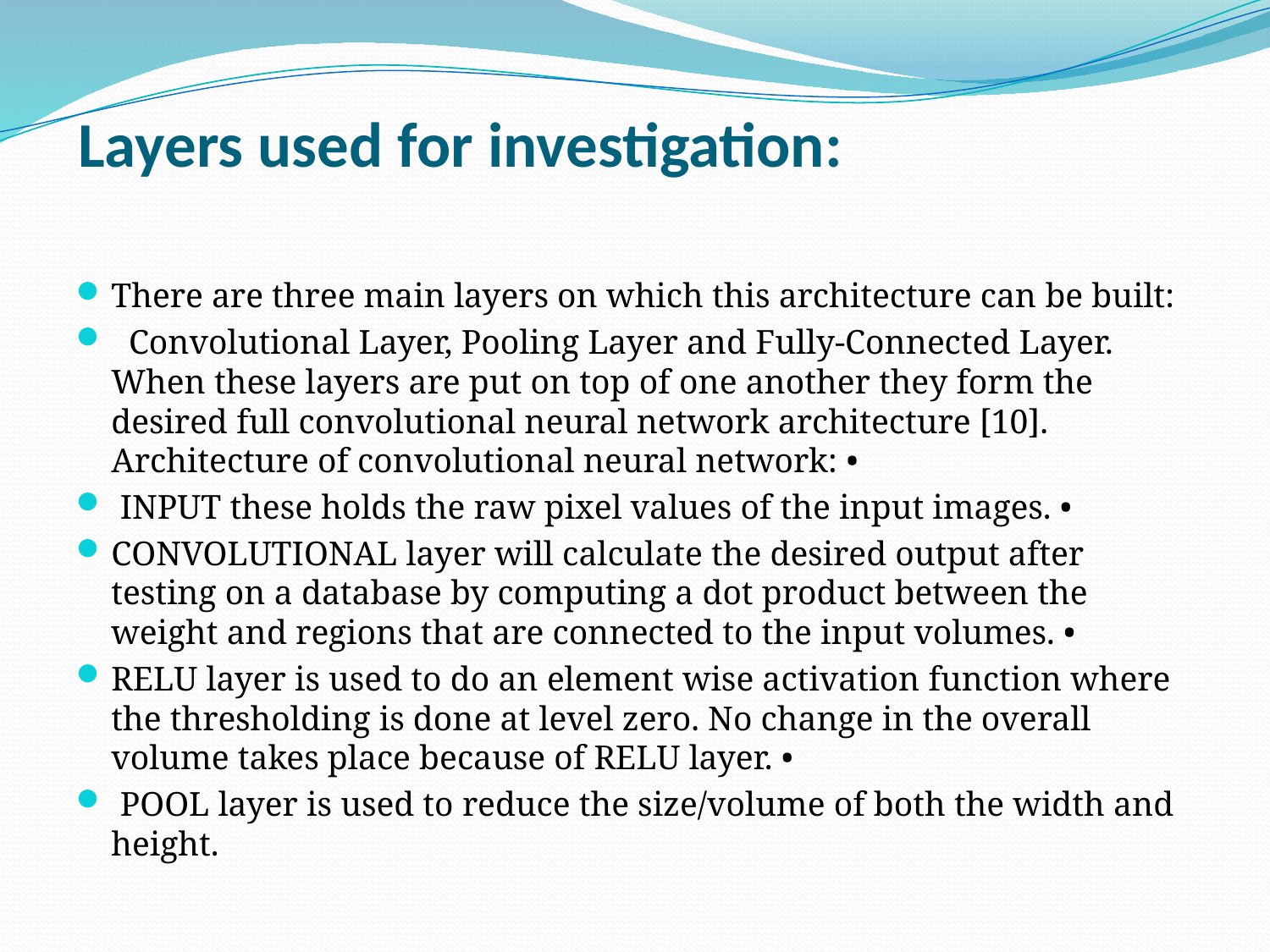

# Layers used for investigation:
There are three main layers on which this architecture can be built:
  Convolutional Layer, Pooling Layer and Fully-Connected Layer. When these layers are put on top of one another they form the desired full convolutional neural network architecture [10]. Architecture of convolutional neural network: •
 INPUT these holds the raw pixel values of the input images. •
CONVOLUTIONAL layer will calculate the desired output after testing on a database by computing a dot product between the weight and regions that are connected to the input volumes. •
RELU layer is used to do an element wise activation function where the thresholding is done at level zero. No change in the overall volume takes place because of RELU layer. •
 POOL layer is used to reduce the size/volume of both the width and height.